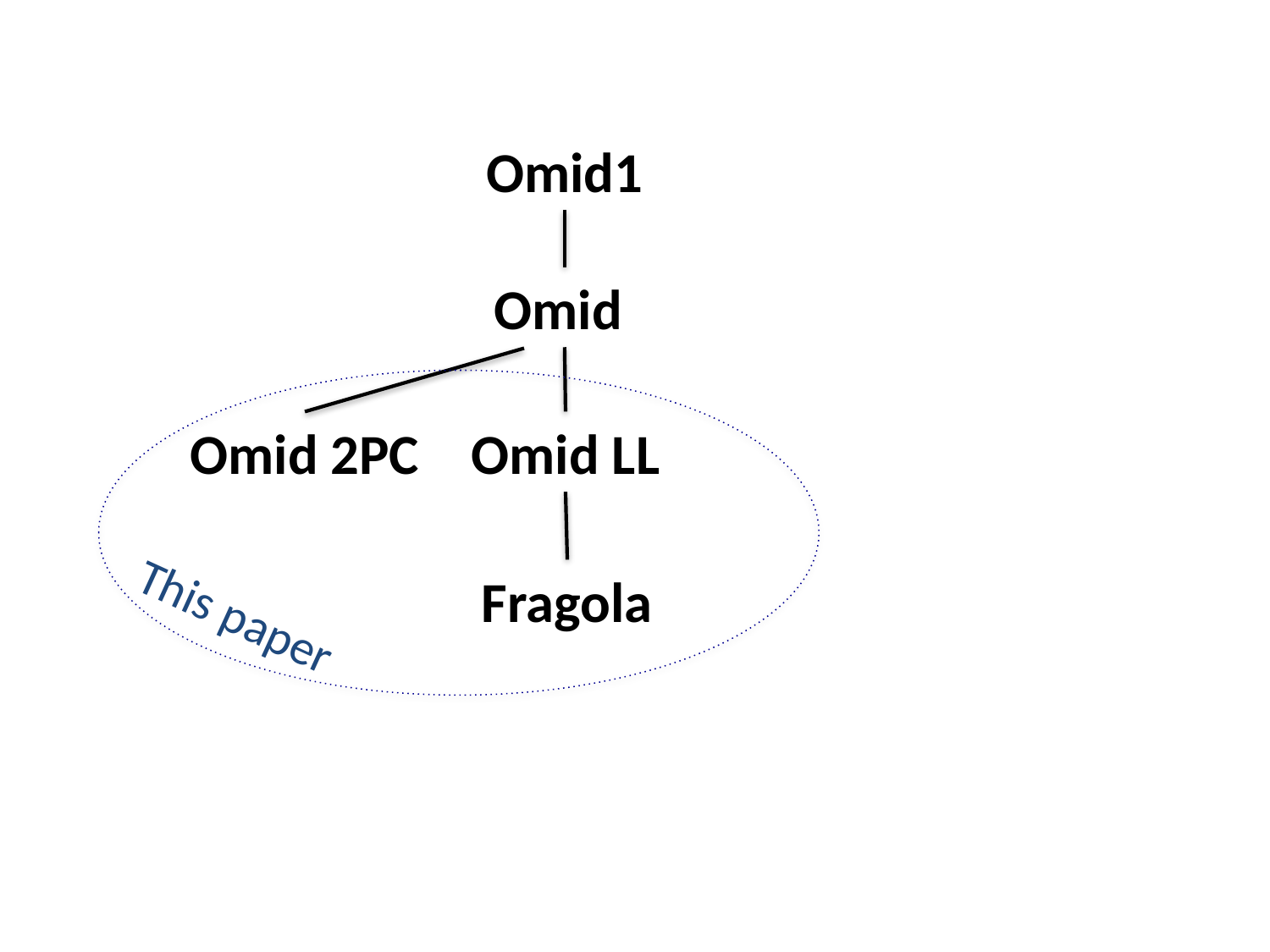

Omid1

Omid

Omid 2PC
Omid LL
Fragola
This paper